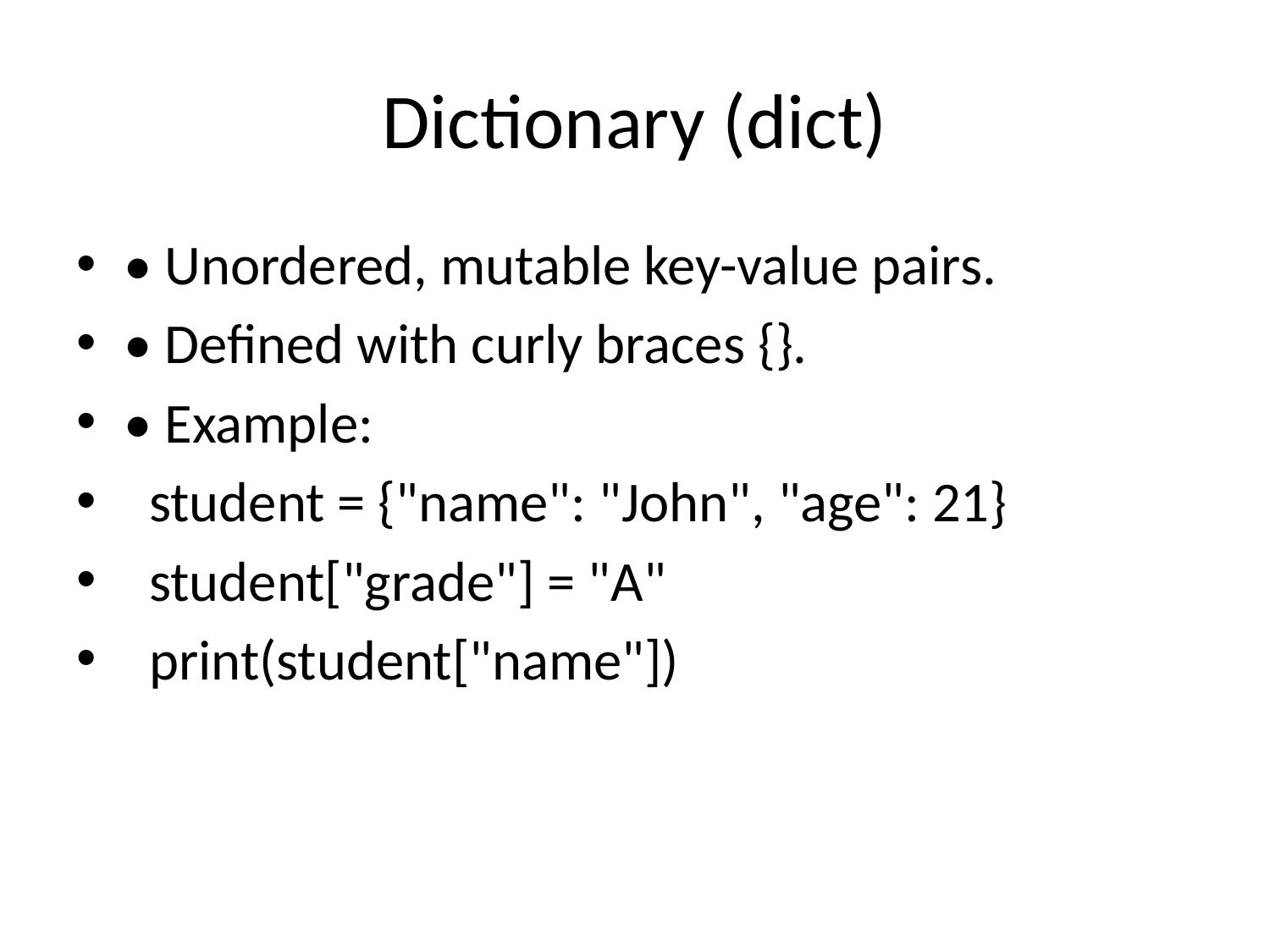

# Dictionary (dict)
• Unordered, mutable key-value pairs.
• Defined with curly braces {}.
• Example:
  student = {"name": "John", "age": 21}
  student["grade"] = "A"
  print(student["name"])